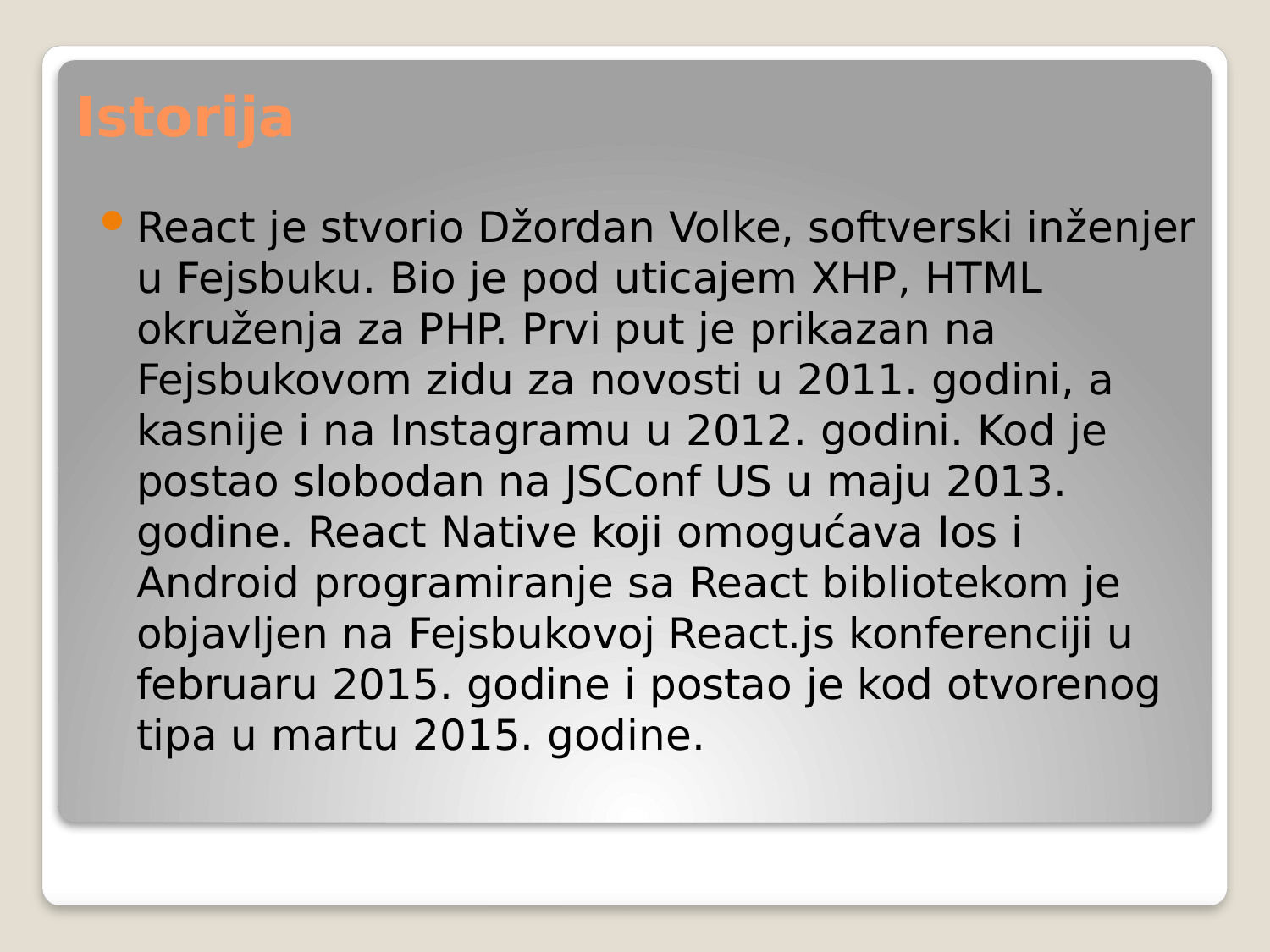

# Istorija
React je stvorio Džordan Volke, softverski inženjer u Fejsbuku. Bio je pod uticajem XHP, HTML okruženja za PHP. Prvi put je prikazan na Fejsbukovom zidu za novosti u 2011. godini, a kasnije i na Instagramu u 2012. godini. Kod je postao slobodan na JSConf US u maju 2013. godine. React Native koji omogućava Ios i Android programiranje sa React bibliotekom je objavljen na Fejsbukovoj React.js konferenciji u februaru 2015. godine i postao je kod otvorenog tipa u martu 2015. godine.